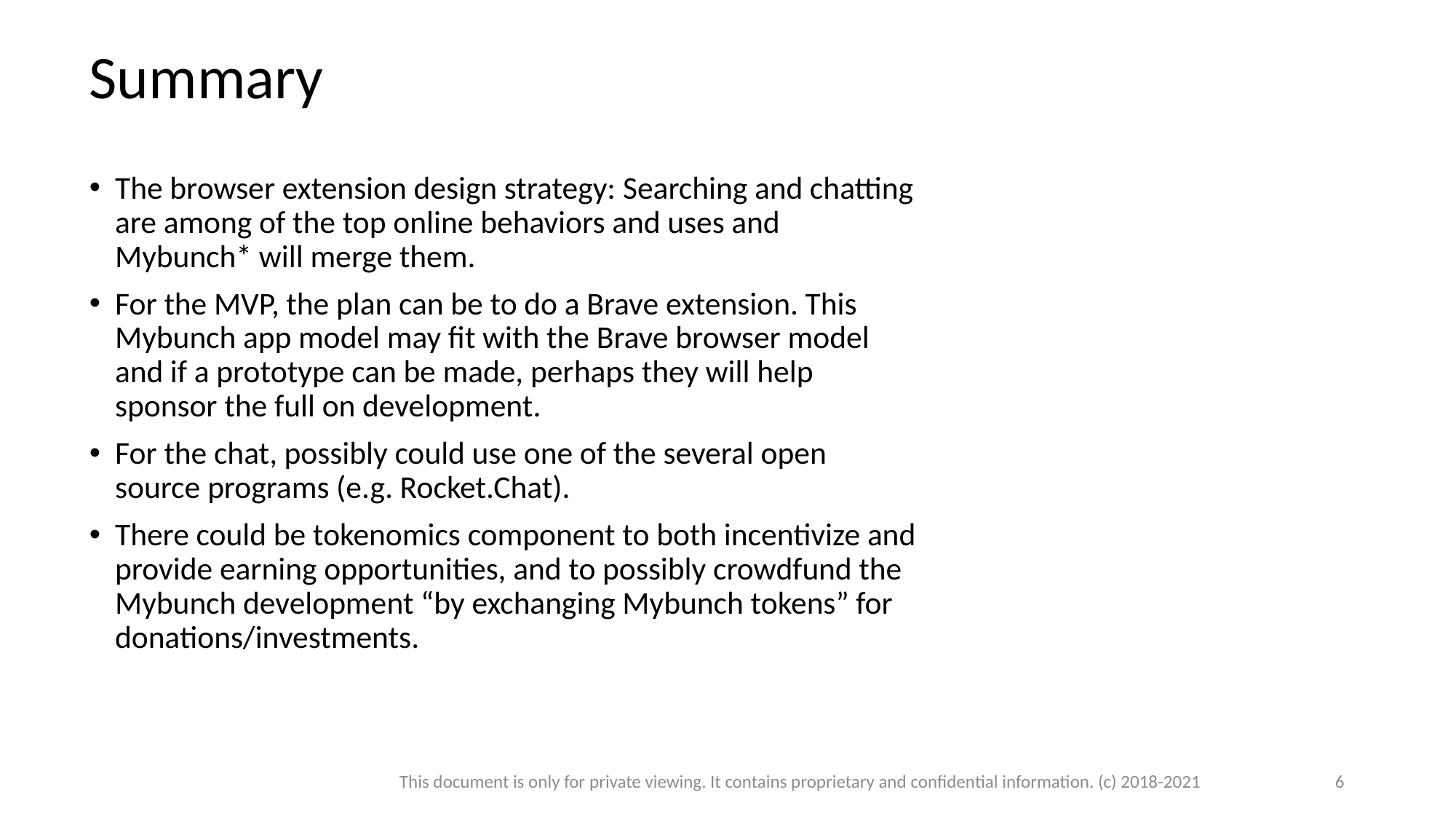

# Summary

The browser extension design strategy: Searching and chatting are among of the top online behaviors and uses and Mybunch* will merge them.
For the MVP, the plan can be to do a Brave extension. This Mybunch app model may fit with the Brave browser model and if a prototype can be made, perhaps they will help sponsor the full on development.
For the chat, possibly could use one of the several open source programs (e.g. Rocket.Chat).
There could be tokenomics component to both incentivize and provide earning opportunities, and to possibly crowdfund the Mybunch development “by exchanging Mybunch tokens” for donations/investments.
This document is only for private viewing. It contains proprietary and confidential information. (c) 2018-2021
6